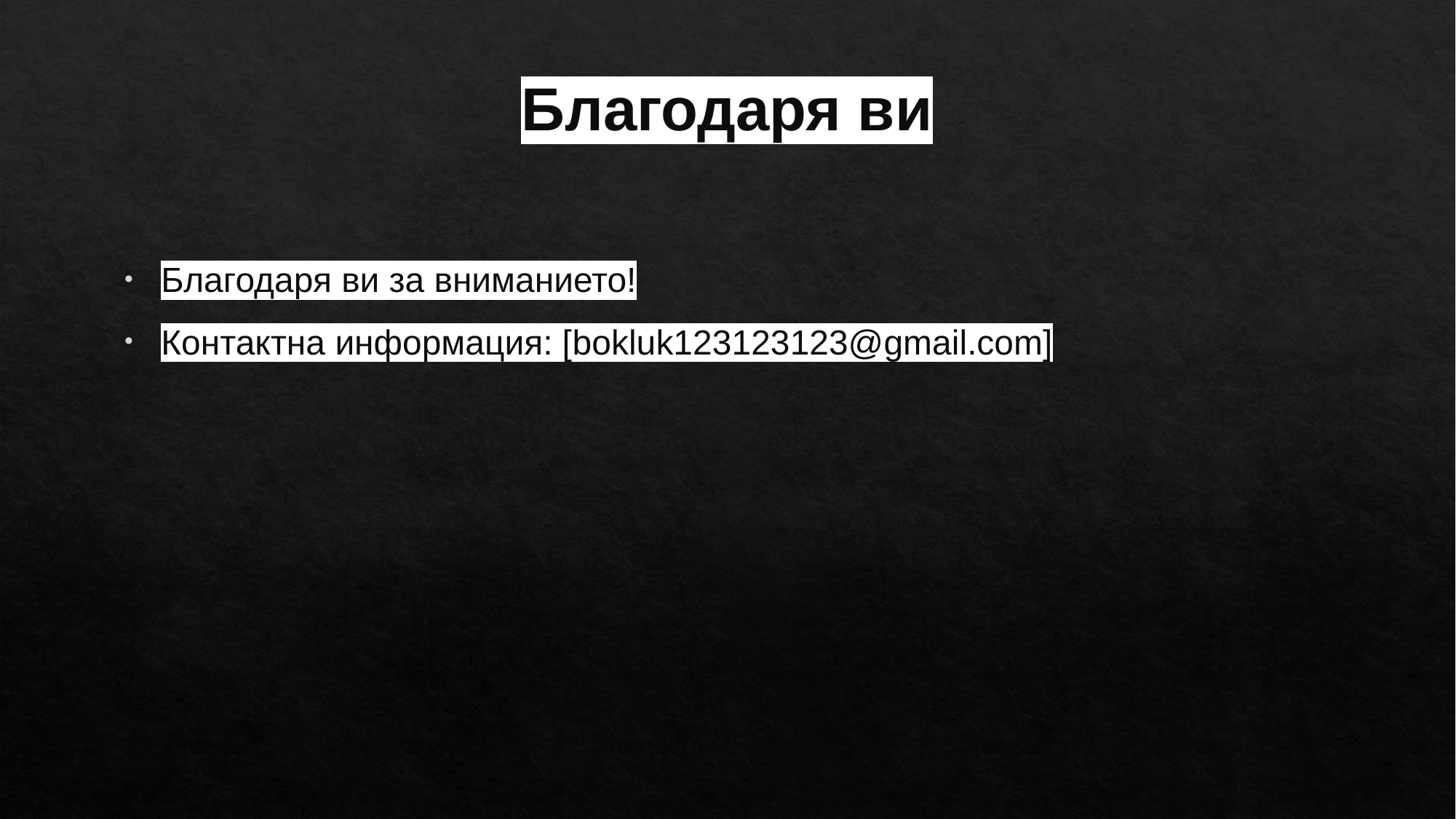

# Благодаря ви
Благодаря ви за вниманието!
Контактна информация: [bokluk123123123@gmail.com]